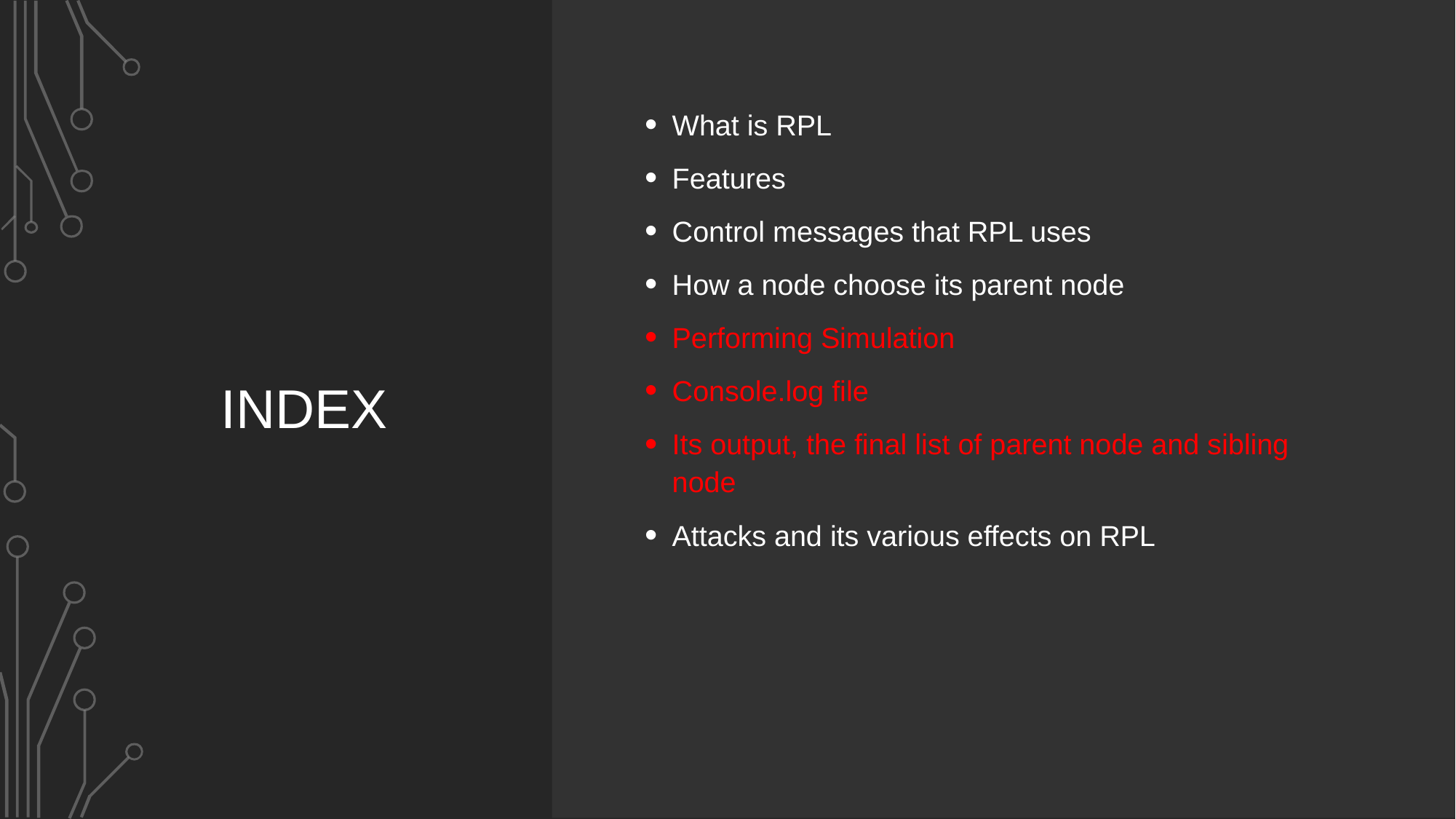

What is RPL
Features
Control messages that RPL uses
How a node choose its parent node
Performing Simulation
Console.log file
Its output, the final list of parent node and sibling node
Attacks and its various effects on RPL

# INDEX